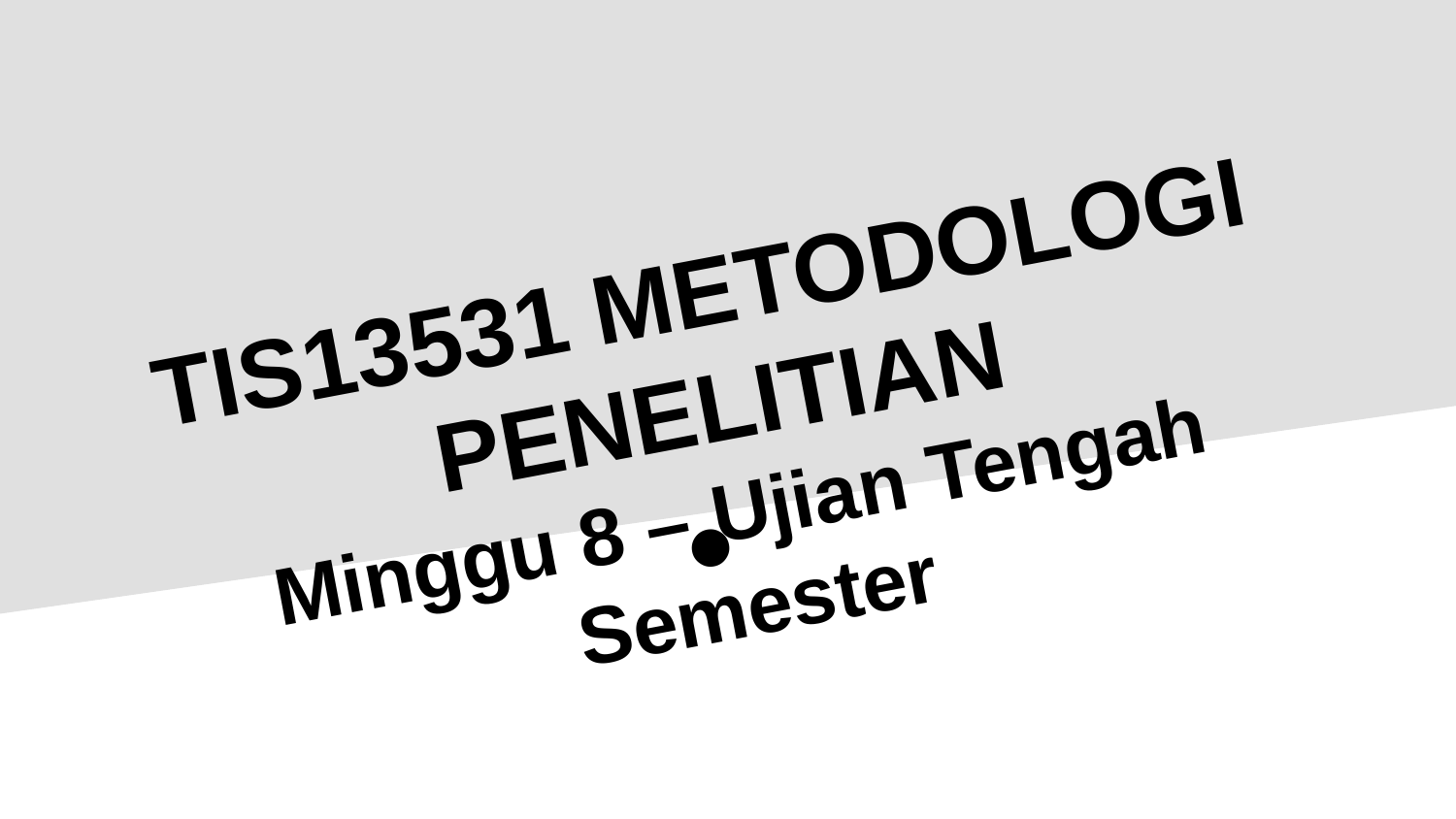

TIS13531 METODOLOGI PENELITIAN
Minggu 8 – Ujian Tengah Semester